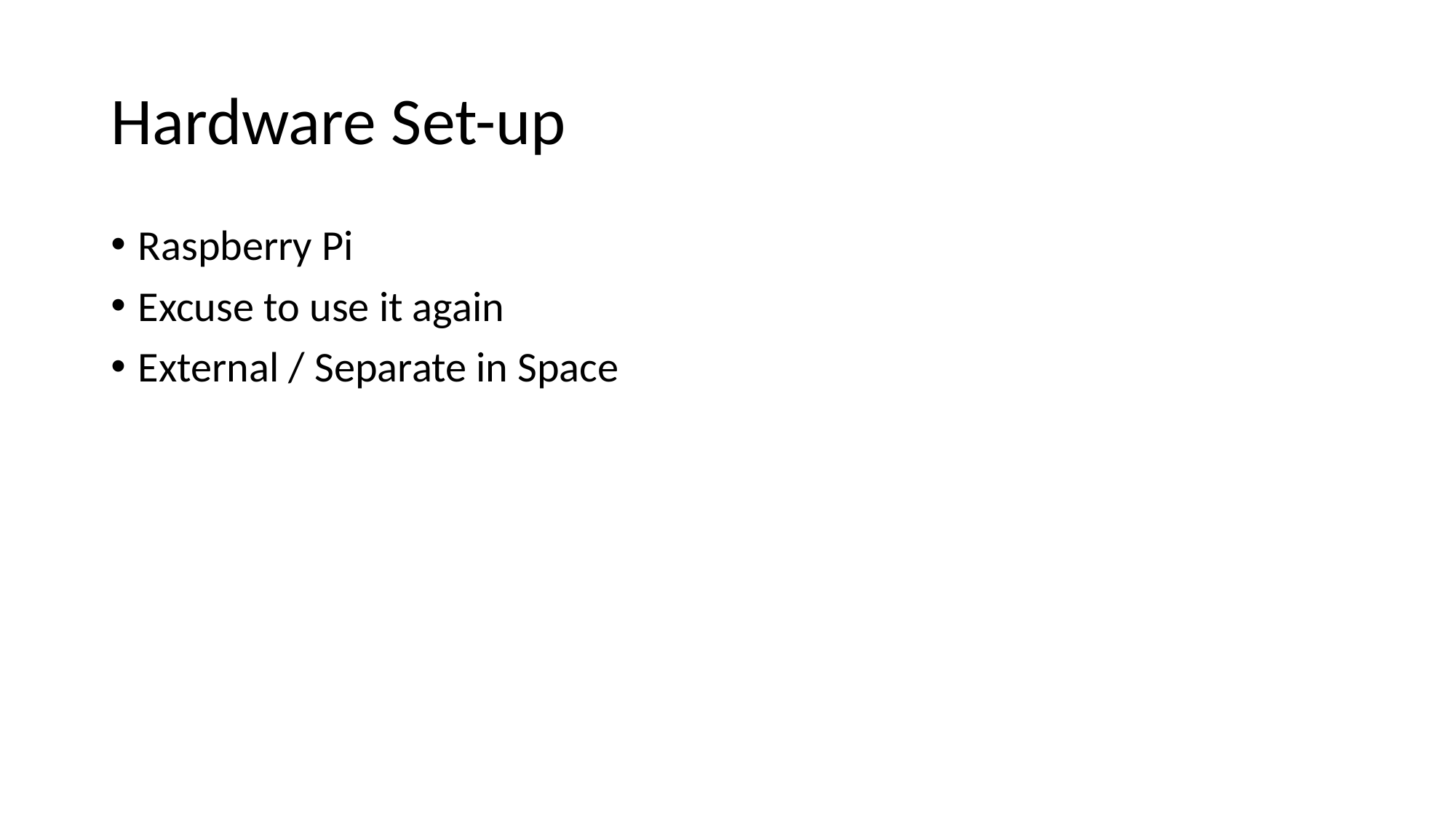

# Hardware Set-up
Raspberry Pi
Excuse to use it again
External / Separate in Space